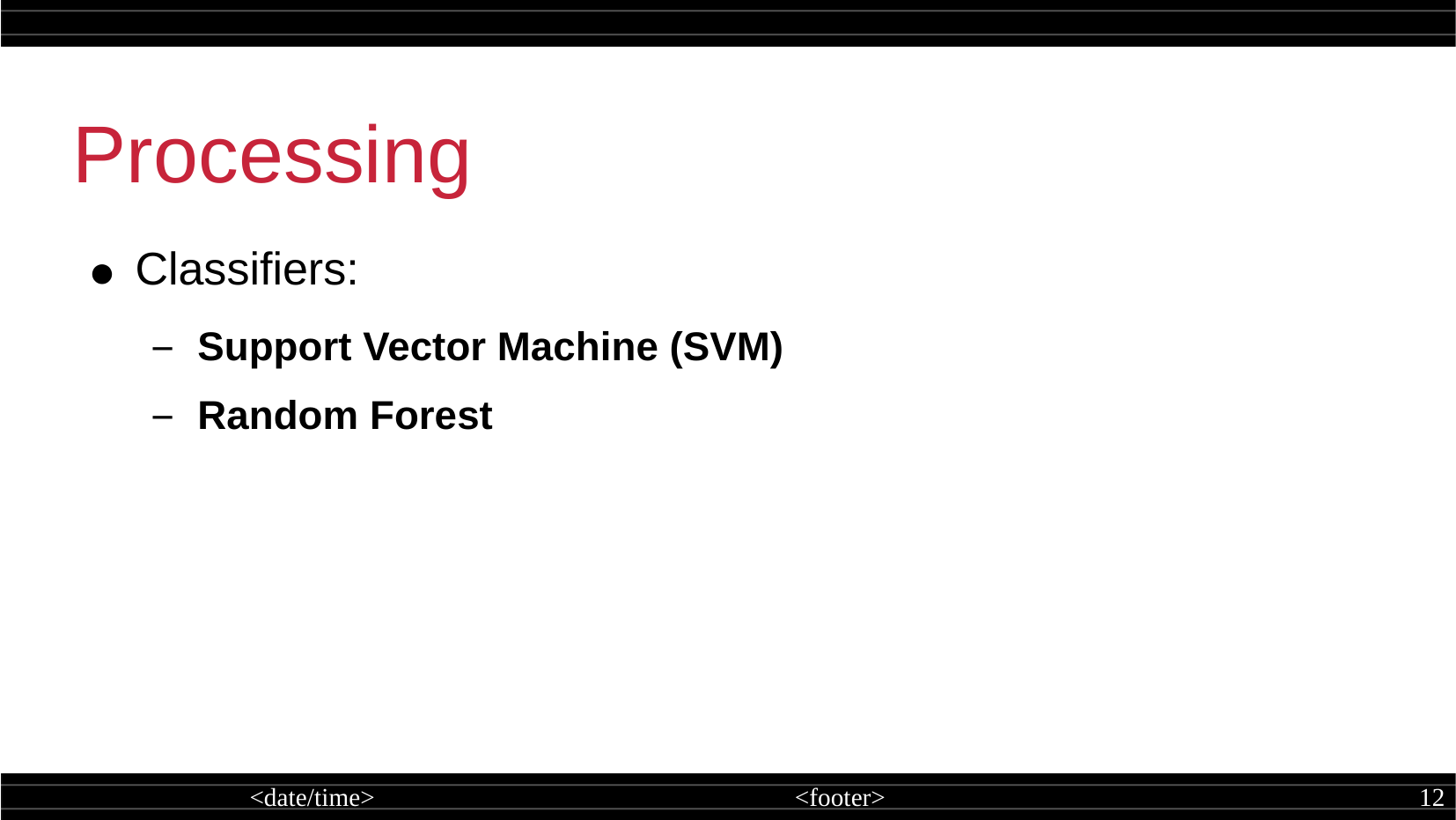

Processing
Classifiers:
Support Vector Machine (SVM)
Random Forest